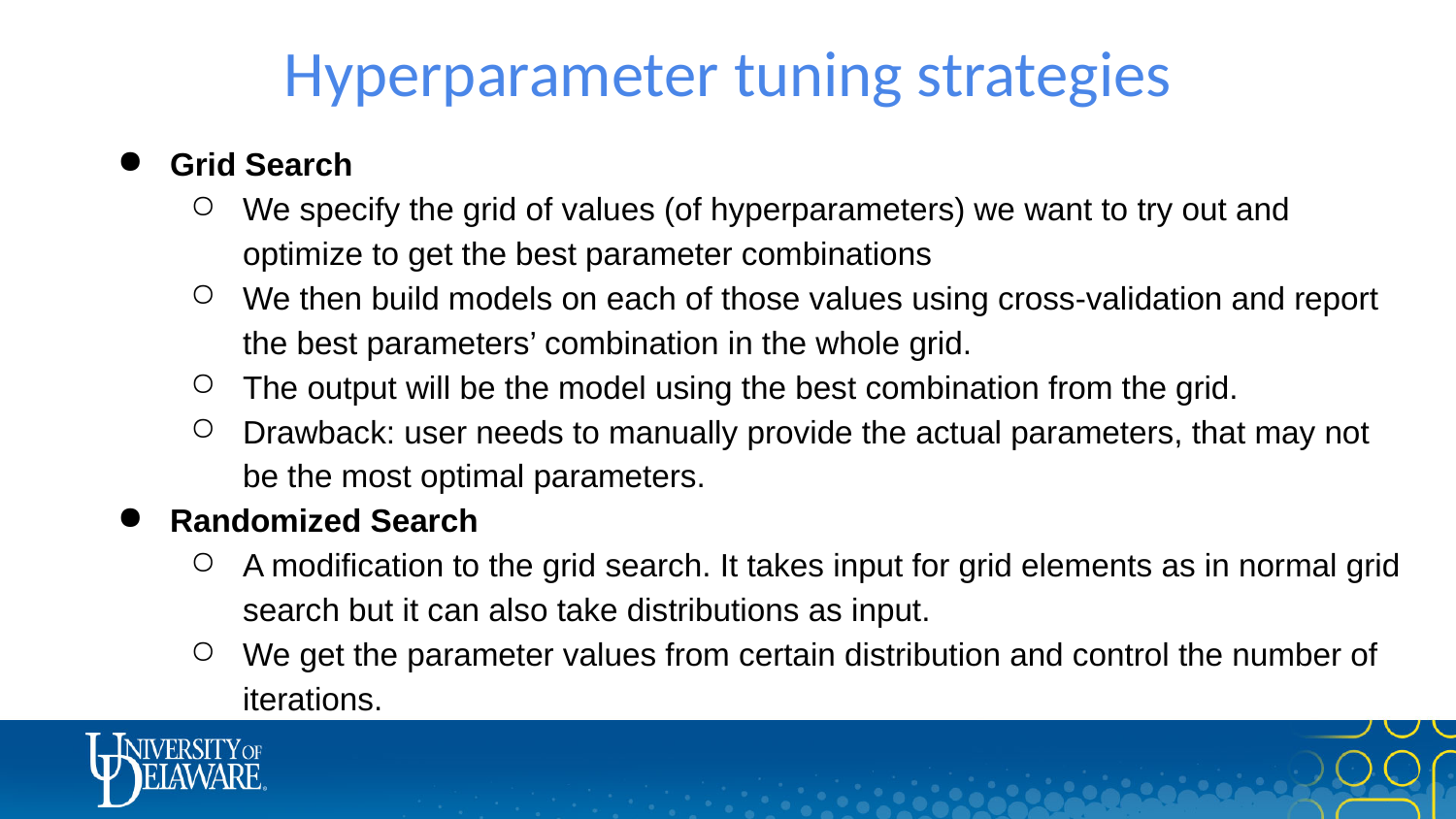

# Hyperparameter tuning strategies
Grid Search
We specify the grid of values (of hyperparameters) we want to try out and optimize to get the best parameter combinations
We then build models on each of those values using cross-validation and report the best parameters’ combination in the whole grid.
The output will be the model using the best combination from the grid.
Drawback: user needs to manually provide the actual parameters, that may not be the most optimal parameters.
Randomized Search
A modification to the grid search. It takes input for grid elements as in normal grid search but it can also take distributions as input.
We get the parameter values from certain distribution and control the number of iterations.
9